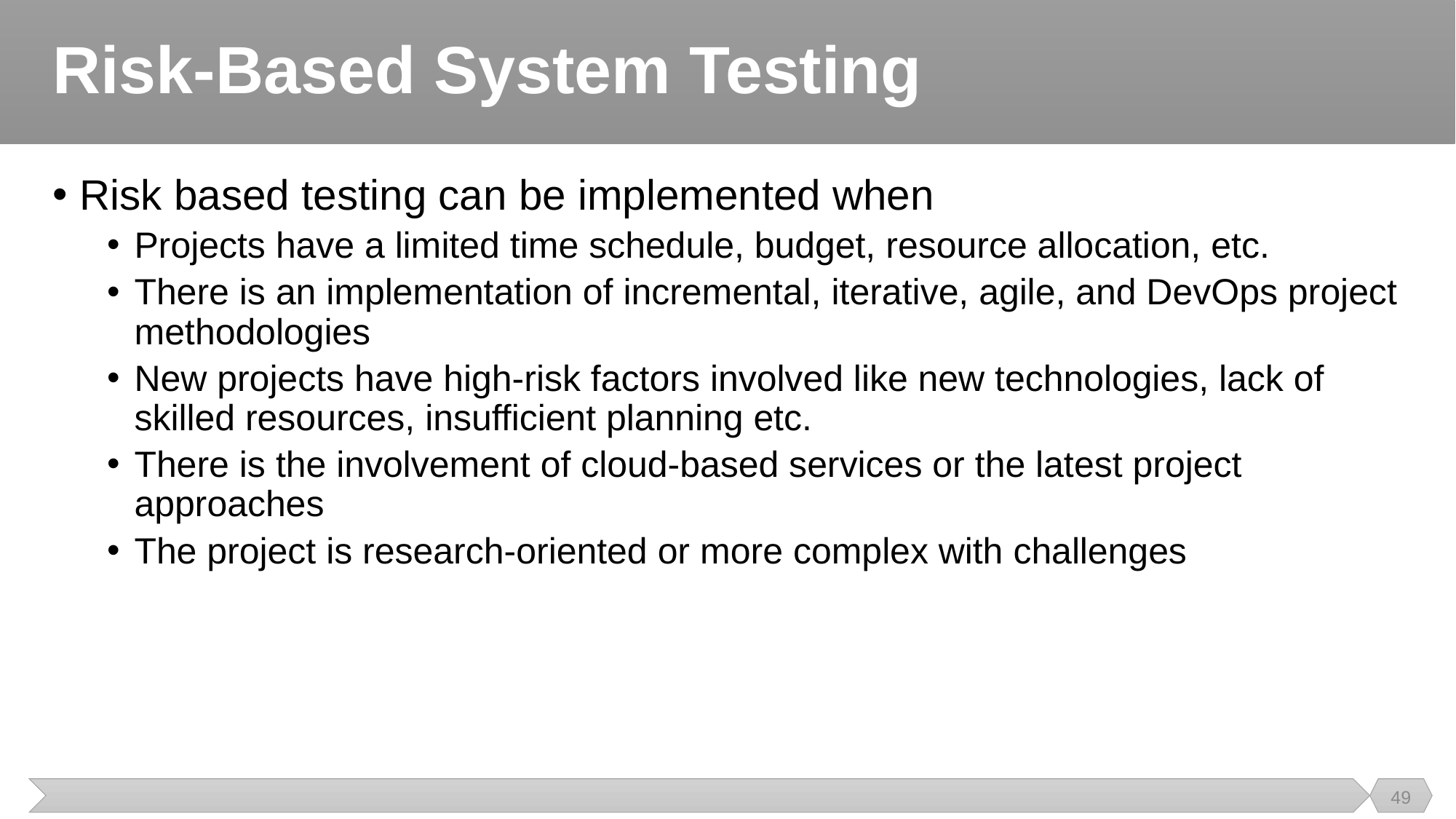

# Risk-Based System Testing
Risk based testing can be implemented when
Projects have a limited time schedule, budget, resource allocation, etc.
There is an implementation of incremental, iterative, agile, and DevOps project methodologies
New projects have high-risk factors involved like new technologies, lack of skilled resources, insufficient planning etc.
There is the involvement of cloud-based services or the latest project approaches
The project is research-oriented or more complex with challenges
49